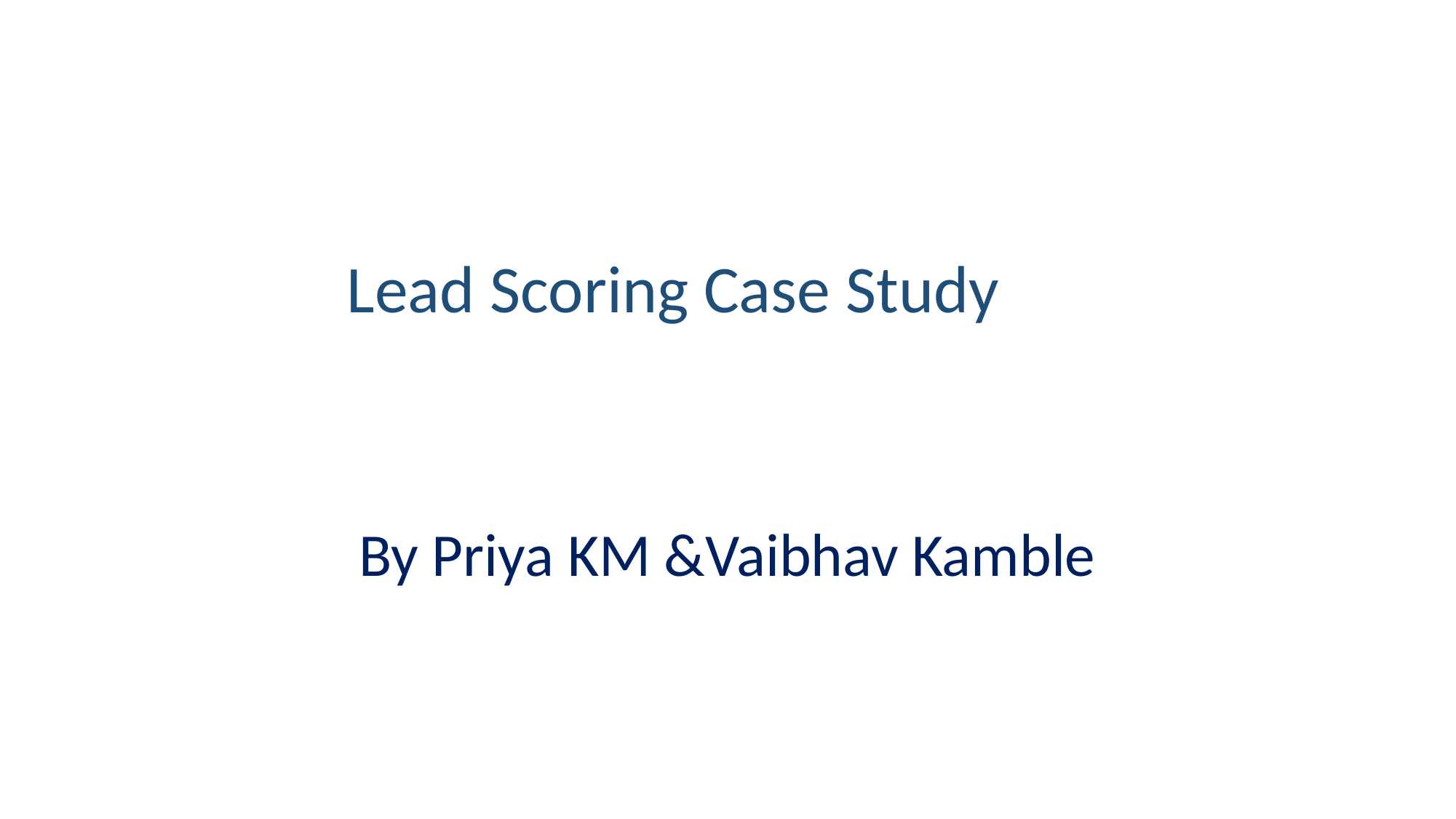

# Lead Scoring Case Study

By Priya KM &Vaibhav Kamble